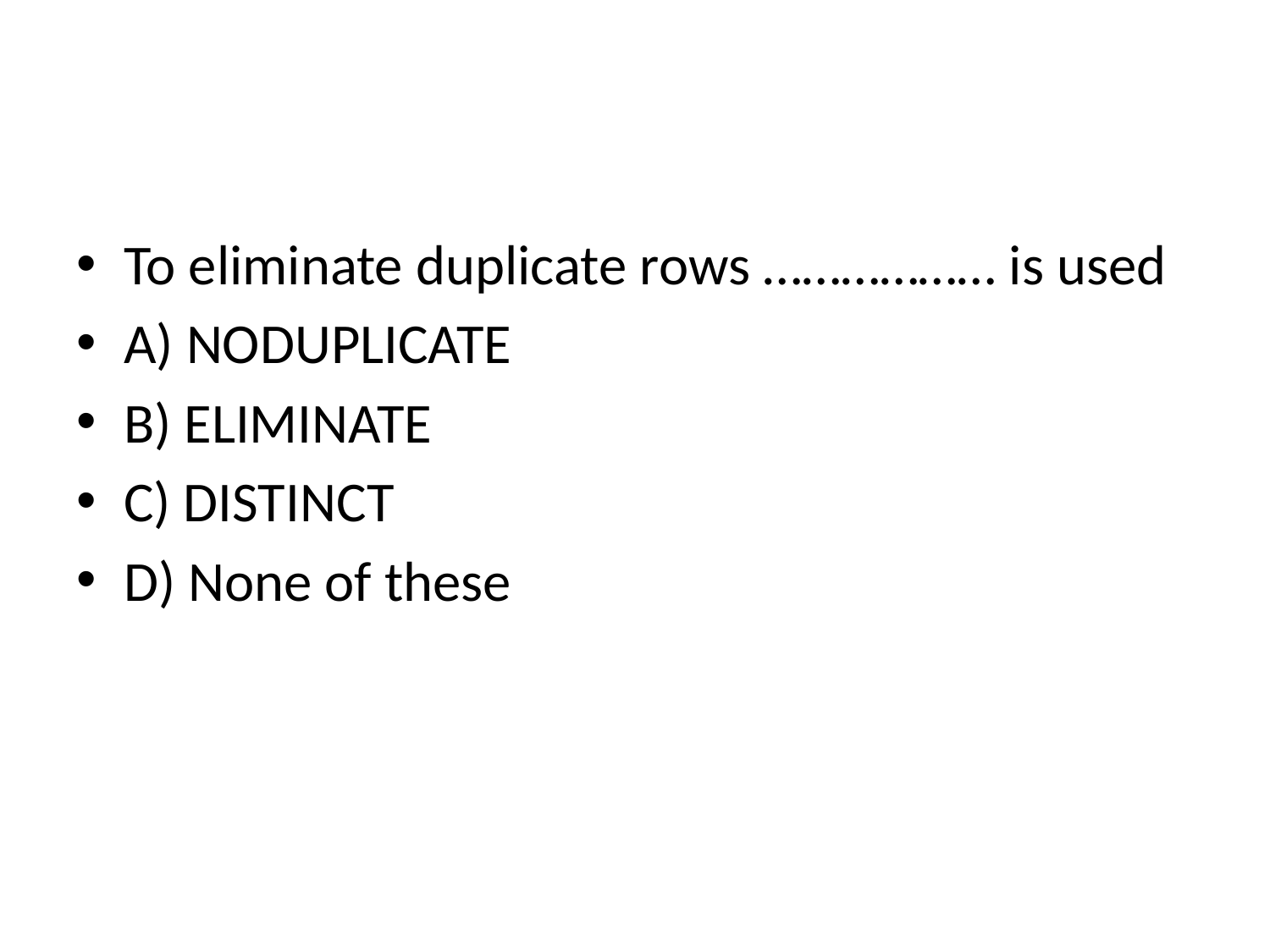

#
To eliminate duplicate rows ……………… is used
A) NODUPLICATE
B) ELIMINATE
C) DISTINCT
D) None of these